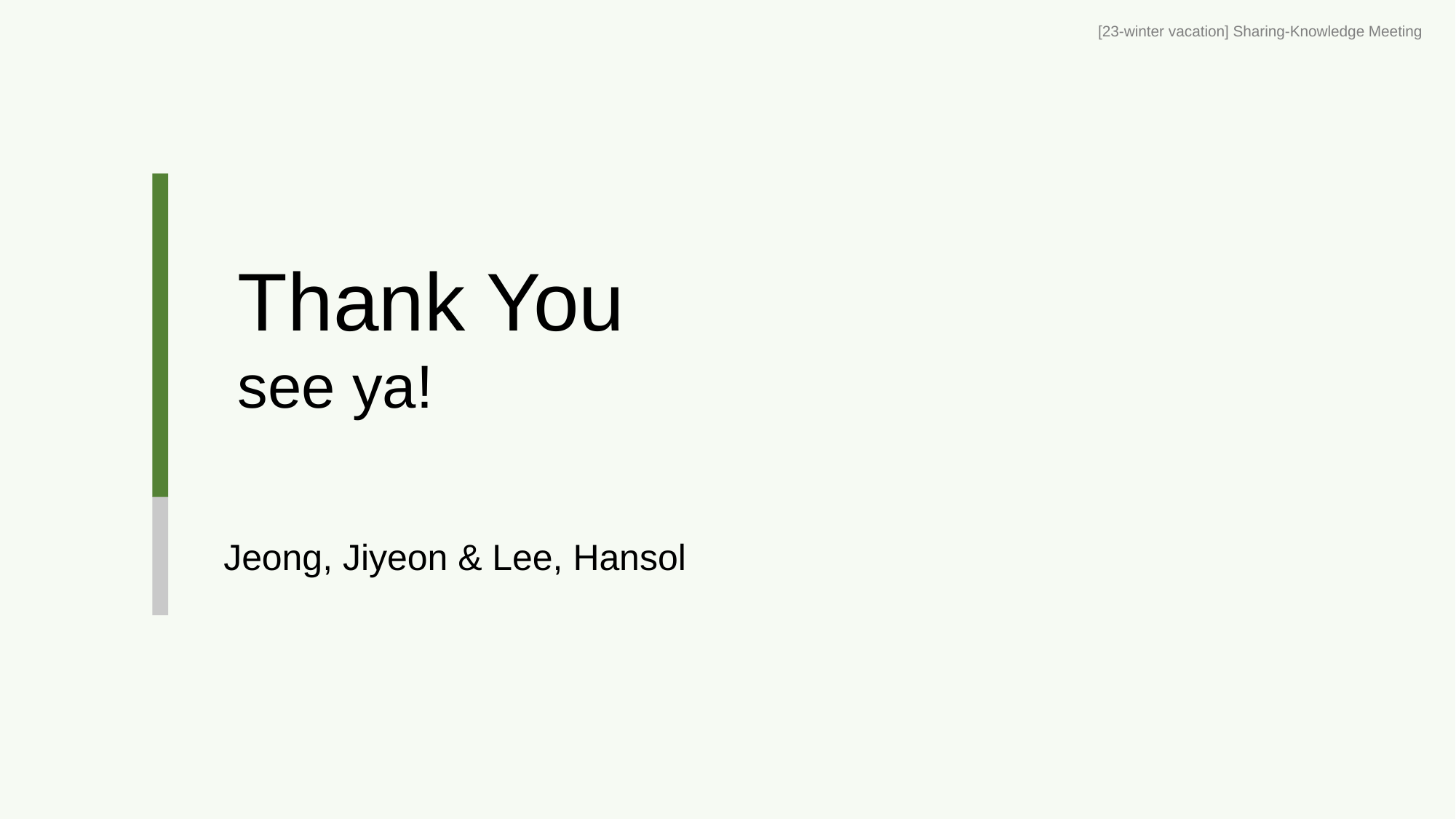

[23-winter vacation] Sharing-Knowledge Meeting

Thank You
see ya!

Jeong, Jiyeon & Lee, Hansol